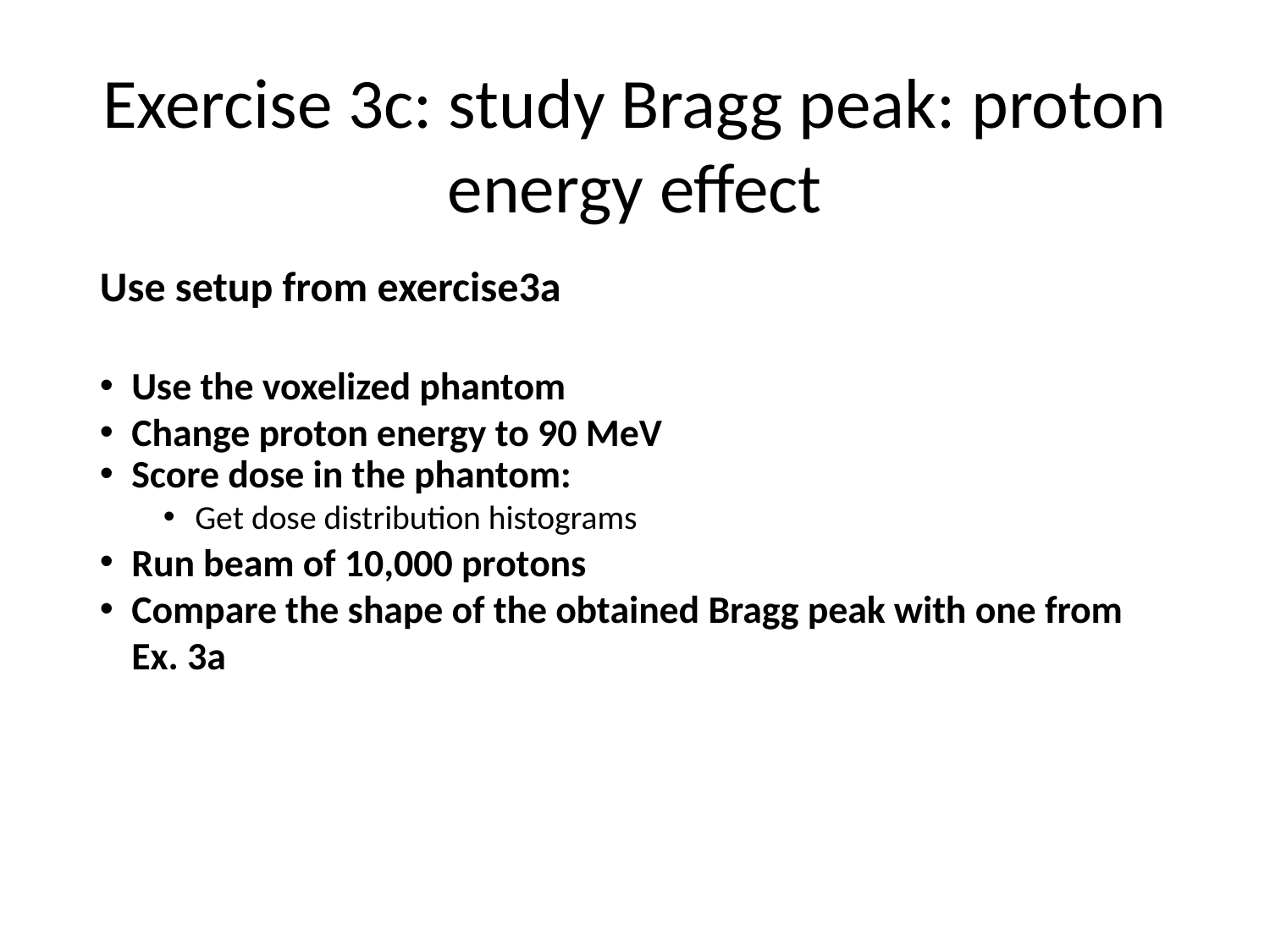

Exercise 3c: study Bragg peak: proton energy effect
Use setup from exercise3a

Use the voxelized phantom
Change proton energy to 90 MeV
Score dose in the phantom:
Get dose distribution histograms
Run beam of 10,000 protons
Compare the shape of the obtained Bragg peak with one from Ex. 3a